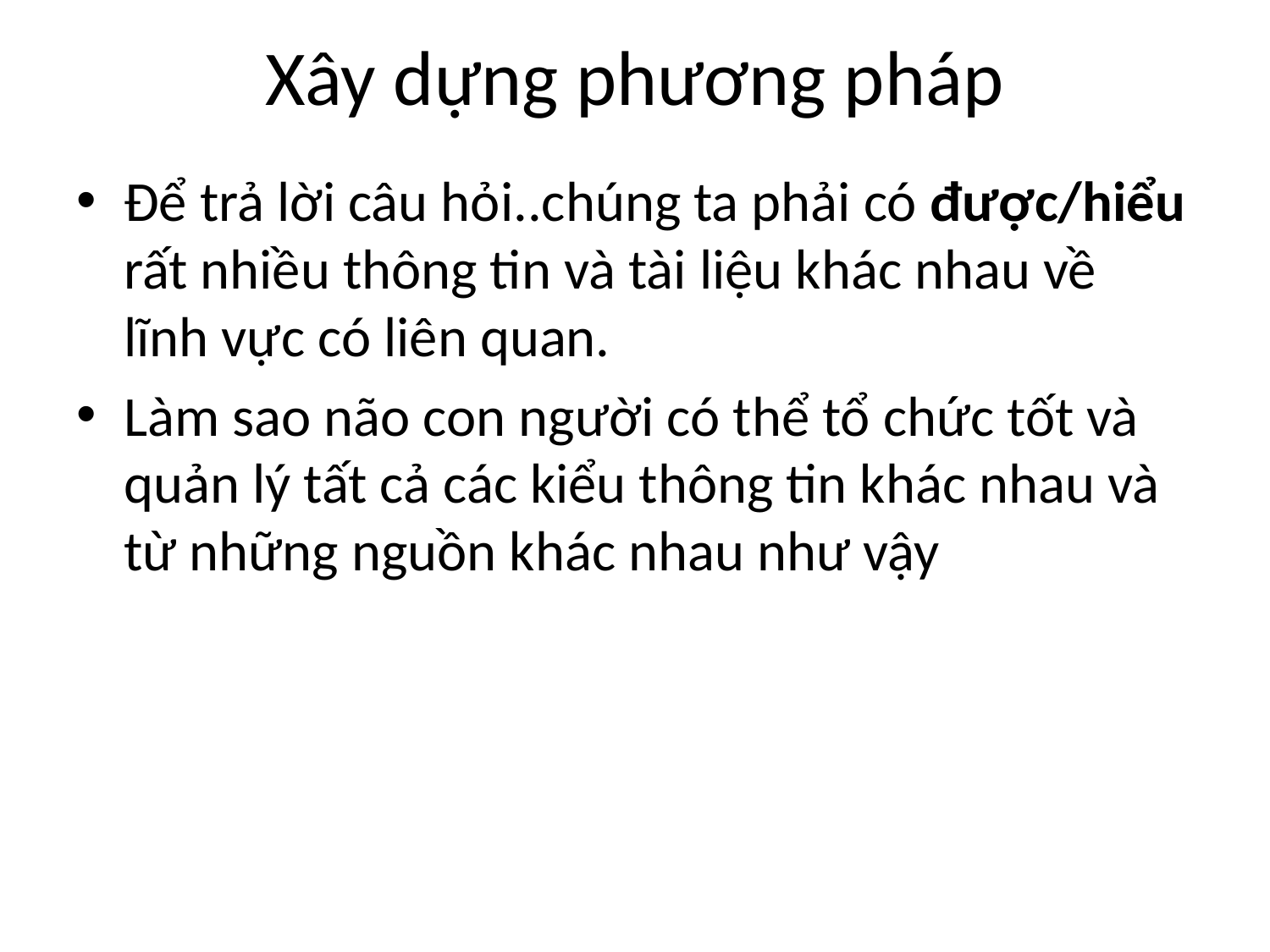

# Xây dựng phương pháp
Để trả lời câu hỏi..chúng ta phải có được/hiểu rất nhiều thông tin và tài liệu khác nhau về lĩnh vực có liên quan.
Làm sao não con người có thể tổ chức tốt và quản lý tất cả các kiểu thông tin khác nhau và từ những nguồn khác nhau như vậy